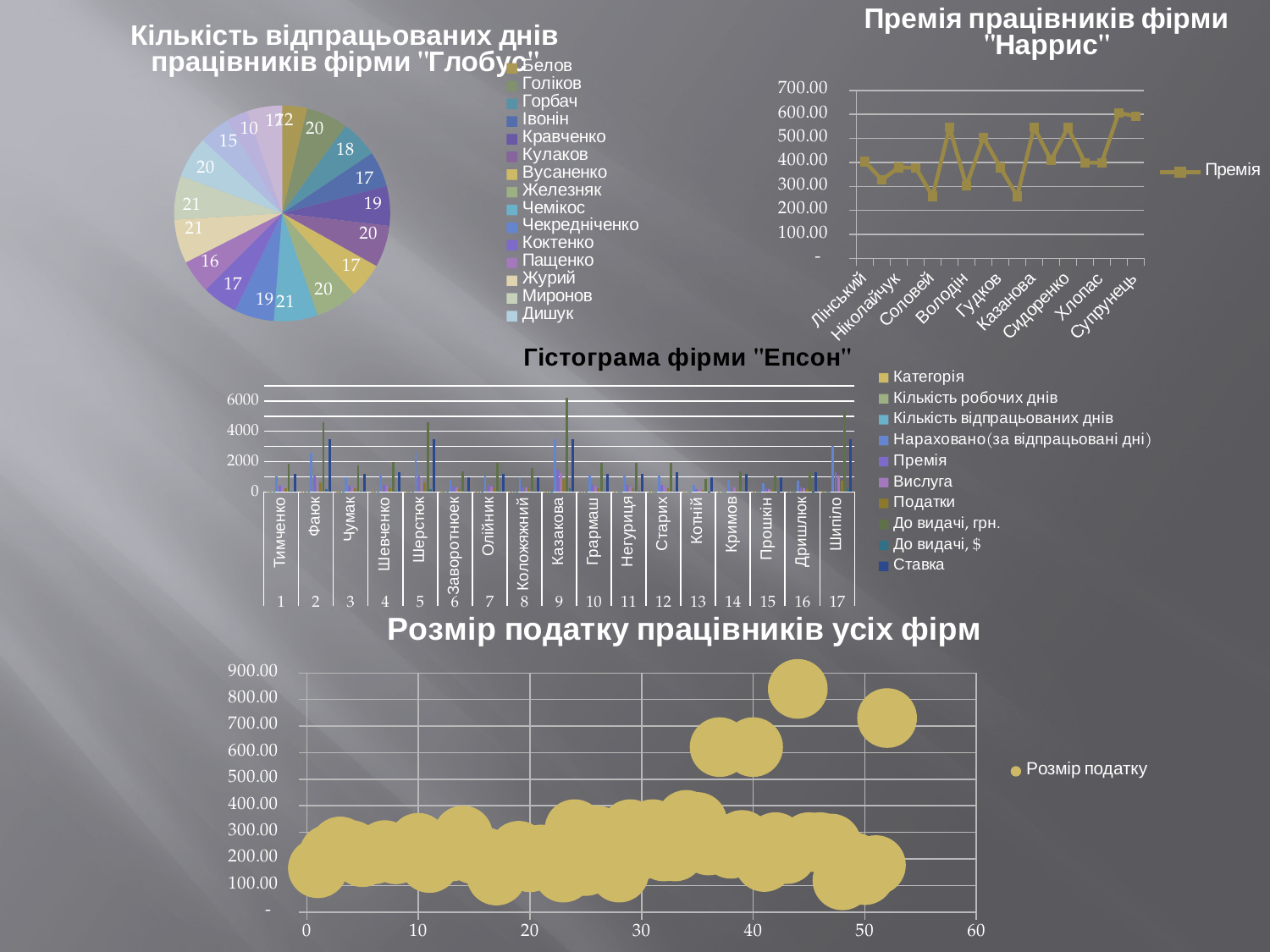

### Chart: Премія працівників фірми "Наррис"

| Category |  |
|---|---|
| Лінський | 403.2 |
| Недомовний | 327.5999999999999 |
| Ніколайчук | 379.05 |
| Пустовий | 378.0 |
| Соловей | 259.34999999999997 |
| Стремчук | 546.0 |
| Володін | 302.40000000000003 |
| Грузін | 504.0 |
| Гудков | 379.05 |
| Зеніна | 259.34999999999997 |
| Казанова | 546.0 |
| Резвін  | 409.5 |
| Сидоренко | 546.0 |
| Сігбагутулін | 399.0 |
| Хлопас | 399.0 |
| Кутній | 606.6666666666667 |
| Супрунець | 592.9411764705883 |

### Chart: Кількість відпрацьованих днів працівників фірми "Глобус"

| Category |  |
|---|---|
| Белов | 12.0 |
| Голіков | 20.0 |
| Горбач | 18.0 |
| Івонін | 17.0 |
| Кравченко | 19.0 |
| Кулаков | 20.0 |
| Вусаненко | 17.0 |
| Железняк | 20.0 |
| Чемікос | 21.0 |
| Чекредніченко | 19.0 |
| Коктенко | 17.0 |
| Пащенко | 16.0 |
| Журий | 21.0 |
| Миронов | 21.0 |
| Дишук | 20.0 |
| Немирович | 15.0 |
| Данченко | 10.0 |
| Левченко | 17.0 |

### Chart: Гістограма фірми "Епсон"

| Category |  |  |  |  |  |  |  |  |  |  |
|---|---|---|---|---|---|---|---|---|---|---|
| Тимченко | 2.0 | 23.0 | 20.0 | 1043.4782608695652 | 438.2608695652173 | 365.2173913043478 | 250.43478260869566 | 1846.9565217391305 | 71.03678929765884 | 1200.0 |
| Фаюк | 4.0 | 23.0 | 17.0 | 2586.95652173913 | 1086.521739130435 | 905.4347826086956 | 620.8695652173913 | 4578.91304347826 | 176.11204013377923 | 3500.0 |
| Чумак | 2.0 | 23.0 | 19.0 | 991.304347826087 | 416.3478260869566 | 346.95652173913044 | 237.91304347826085 | 1754.6086956521742 | 67.48494983277591 | 1200.0 |
| Шевченко | 3.0 | 23.0 | 20.0 | 1130.4347826086955 | 474.7826086956522 | 395.6521739130435 | 271.304347826087 | 2000.8695652173908 | 76.95652173913042 | 1300.0 |
| Шерстюк | 4.0 | 23.0 | 17.0 | 2586.95652173913 | 1086.521739130435 | 905.4347826086956 | 620.8695652173913 | 4578.91304347826 | 176.11204013377923 | 3500.0 |
| Заворотнюек | 1.0 | 23.0 | 19.0 | 784.7826086956521 | 329.6086956521738 | 274.67391304347825 | 188.34782608695653 | 1389.0652173913043 | 53.42558528428094 | 950.0 |
| Олійник | 2.0 | 23.0 | 21.0 | 1095.6521739130433 | 460.17391304347825 | 383.4782608695653 | 262.95652173913044 | 1939.3043478260868 | 74.58862876254179 | 1200.0 |
| Коложяжний | 1.0 | 23.0 | 22.0 | 908.6956521739129 | 381.65217391304355 | 318.04347826086956 | 218.08695652173915 | 1608.3913043478256 | 61.861204013377915 | 950.0 |
| Казакова | 4.0 | 23.0 | 23.0 | 3500.0 | 1470.0 | 1225.0 | 840.0 | 6195.0 | 238.26923076923075 | 3500.0 |
| Грармаш | 2.0 | 23.0 | 21.0 | 1095.6521739130433 | 460.17391304347825 | 383.4782608695653 | 262.95652173913044 | 1939.3043478260868 | 74.58862876254179 | 1200.0 |
| Негуриця | 2.0 | 23.0 | 21.0 | 1095.6521739130433 | 460.17391304347825 | 383.4782608695653 | 262.95652173913044 | 1939.3043478260868 | 74.58862876254179 | 1200.0 |
| Старих | 3.0 | 23.0 | 19.0 | 1073.913043478261 | 451.0434782608695 | 375.8695652173913 | 257.7391304347825 | 1900.8260869565213 | 73.10869565217389 | 1300.0 |
| Котній | 1.0 | 23.0 | 12.0 | 495.6521739130435 | 208.17391304347822 | 173.47826086956522 | 118.95652173913045 | 877.3043478260871 | 33.74247491638796 | 950.0 |
| Кримов | 2.0 | 23.0 | 15.0 | 782.608695652174 | 328.69565217391306 | 273.9130434782607 | 187.82608695652178 | 1385.217391304348 | 53.277591973244135 | 1200.0 |
| Прошкін | 1.0 | 23.0 | 14.0 | 578.2608695652175 | 242.86956521739128 | 202.39130434782612 | 138.7826086956522 | 1023.5217391304349 | 39.36622073578596 | 950.0 |
| Дришлюк | 3.0 | 23.0 | 13.0 | 734.7826086956521 | 308.6086956521738 | 257.17391304347825 | 176.34782608695653 | 1300.5652173913043 | 50.02173913043479 | 1300.0 |
| Шипіло | 4.0 | 23.0 | 20.0 | 3043.478260869565 | 1278.2608695652175 | 1065.217391304348 | 730.4347826086956 | 5386.956521739131 | 207.190635451505 | 3500.0 |

### Chart: Розмір податку працівників усіх фірм

| Category |  |
|---|---|